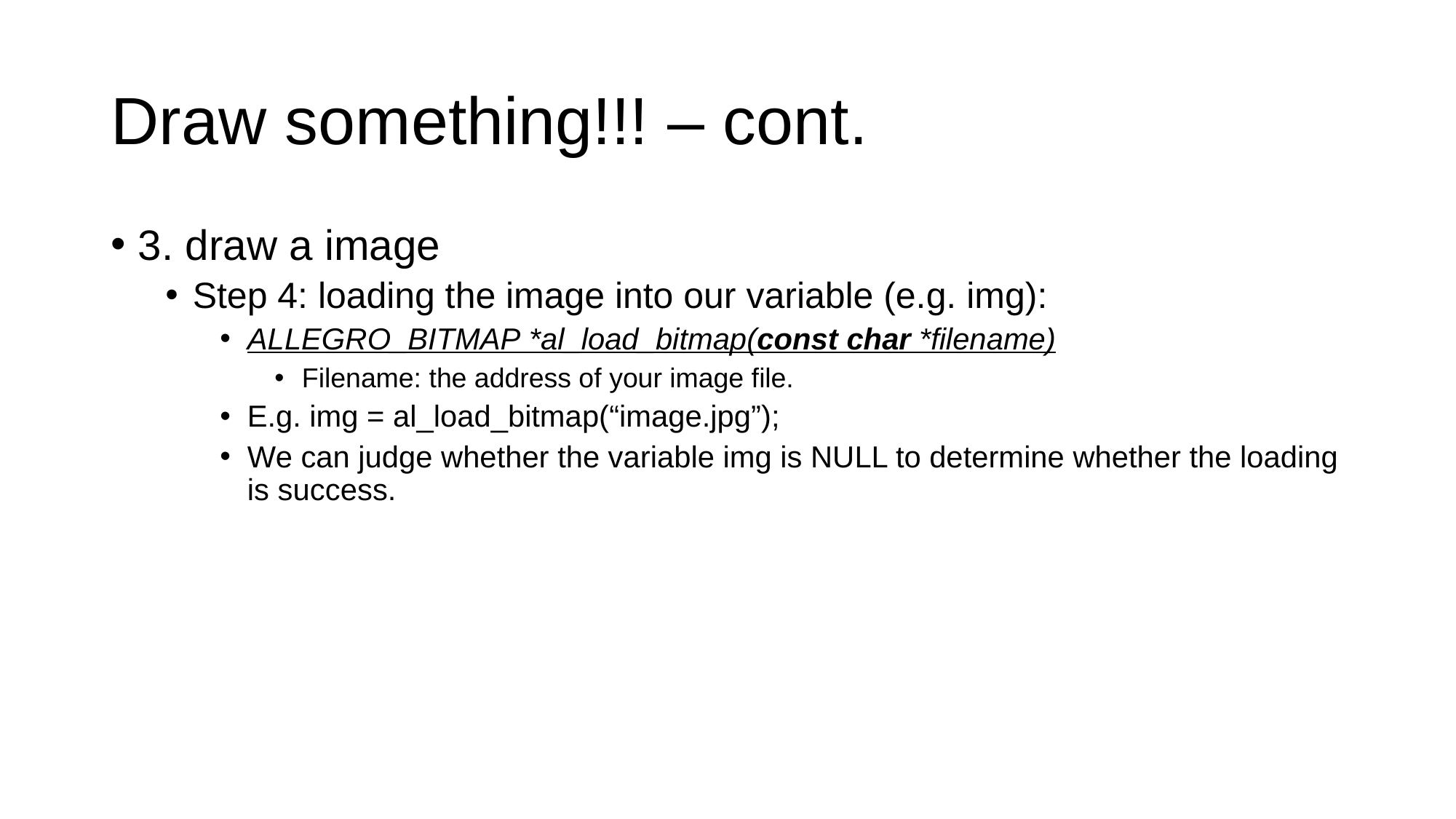

# Draw something!!! – cont.
3. draw a image
Step 4: loading the image into our variable (e.g. img):
ALLEGRO_BITMAP *al_load_bitmap(const char *filename)
Filename: the address of your image file.
E.g. img = al_load_bitmap(“image.jpg”);
We can judge whether the variable img is NULL to determine whether the loading is success.